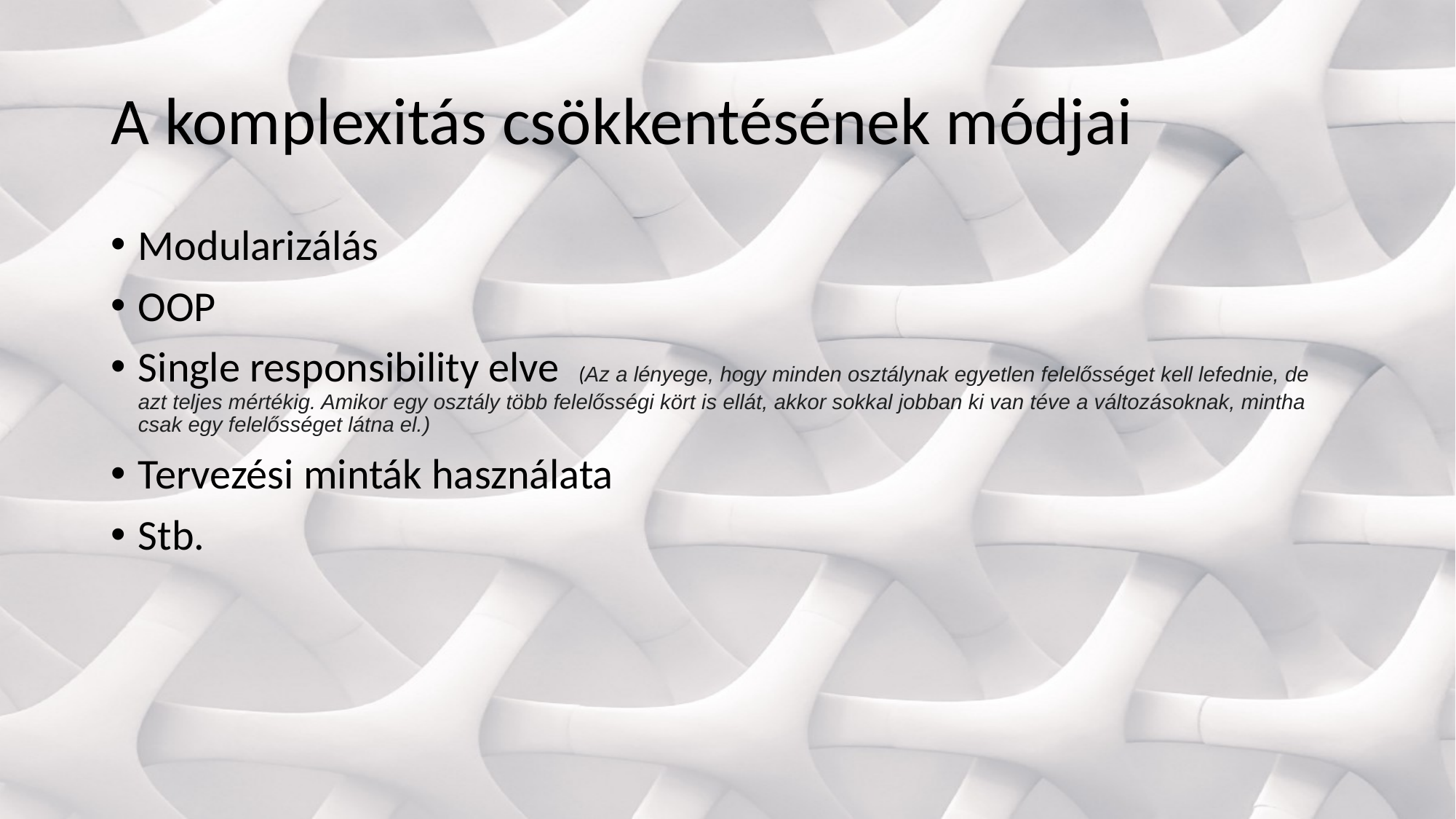

# A komplexitás csökkentésének módjai
Modularizálás
OOP
Single responsibility elve  (Az a lényege, hogy minden osztálynak egyetlen felelősséget kell lefednie, de azt teljes mértékig. Amikor egy osztály több felelősségi kört is ellát, akkor sokkal jobban ki van téve a változásoknak, mintha csak egy felelősséget látna el.)
Tervezési minták használata
Stb.